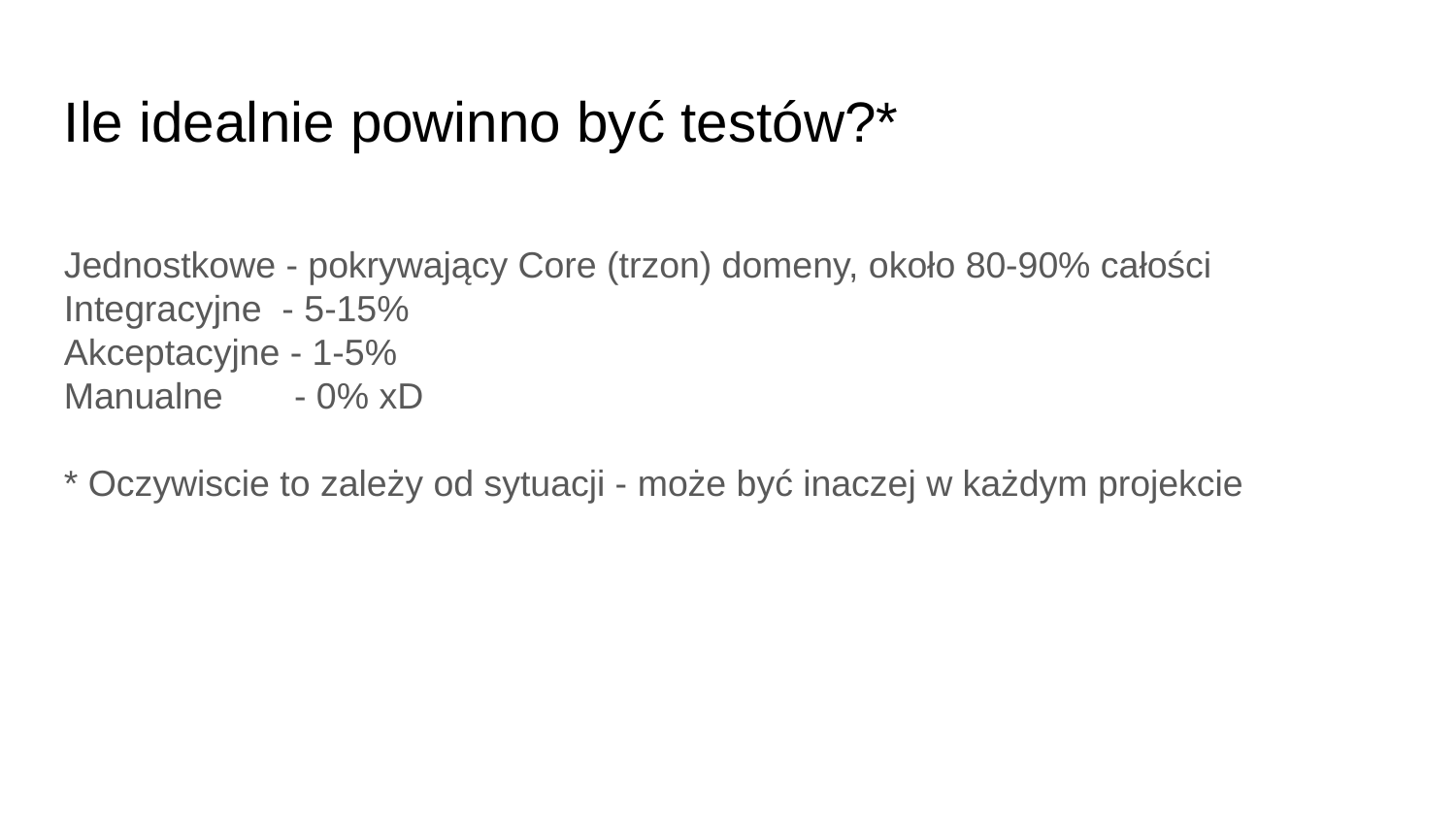

Ile idealnie powinno być testów?*

Jednostkowe - pokrywający Core (trzon) domeny, około 80-90% całości
Integracyjne  - 5-15%
Akceptacyjne - 1-5%
Manualne       - 0% xD

* Oczywiscie to zależy od sytuacji - może być inaczej w każdym projekcie